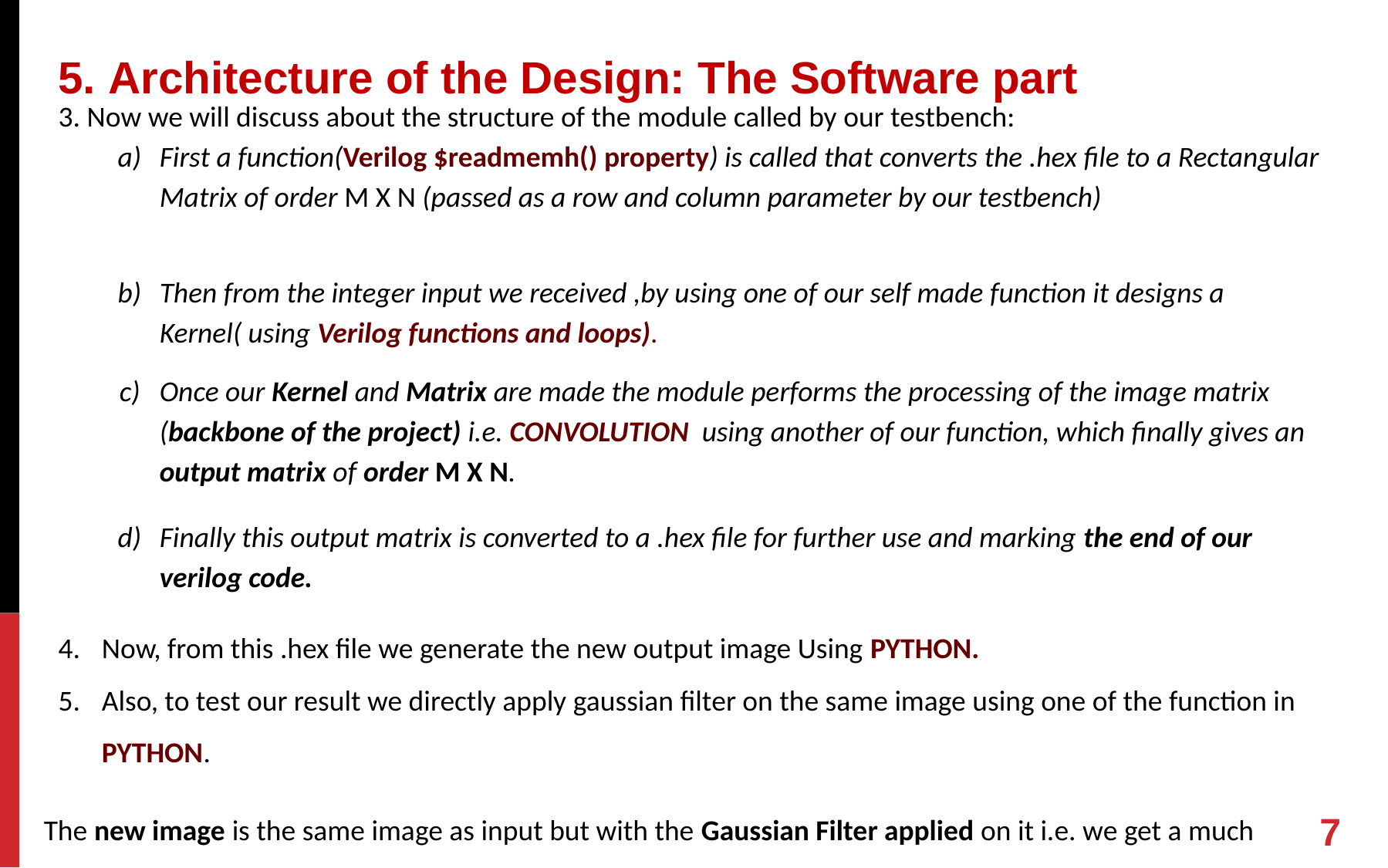

5. Architecture of the Design: The Software part
3. Now we will discuss about the structure of the module called by our testbench:
First a function(Verilog $readmemh() property) is called that converts the .hex file to a Rectangular Matrix of order M X N (passed as a row and column parameter by our testbench)
Then from the integer input we received ,by using one of our self made function it designs a Kernel( using Verilog functions and loops).
Once our Kernel and Matrix are made the module performs the processing of the image matrix (backbone of the project) i.e. CONVOLUTION  using another of our function, which finally gives an output matrix of order M X N.
Finally this output matrix is converted to a .hex file for further use and marking the end of our verilog code.
Now, from this .hex file we generate the new output image Using PYTHON.
Also, to test our result we directly apply gaussian filter on the same image using one of the function in PYTHON.
The new image is the same image as input but with the Gaussian Filter applied on it i.e. we get a much smoother image than the input which is all set to be used for further processing.

7